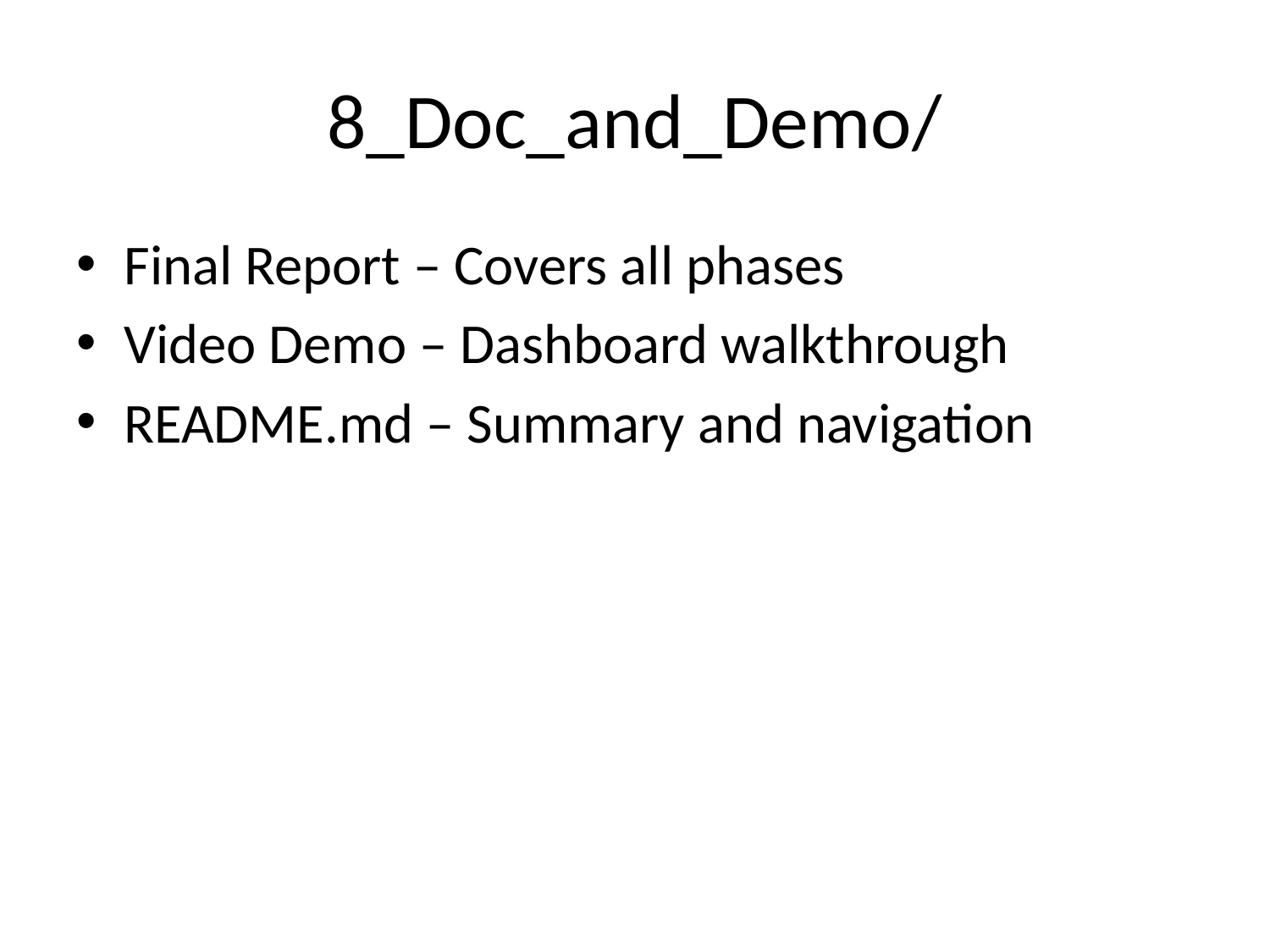

# 8_Doc_and_Demo/
Final Report – Covers all phases
Video Demo – Dashboard walkthrough
README.md – Summary and navigation